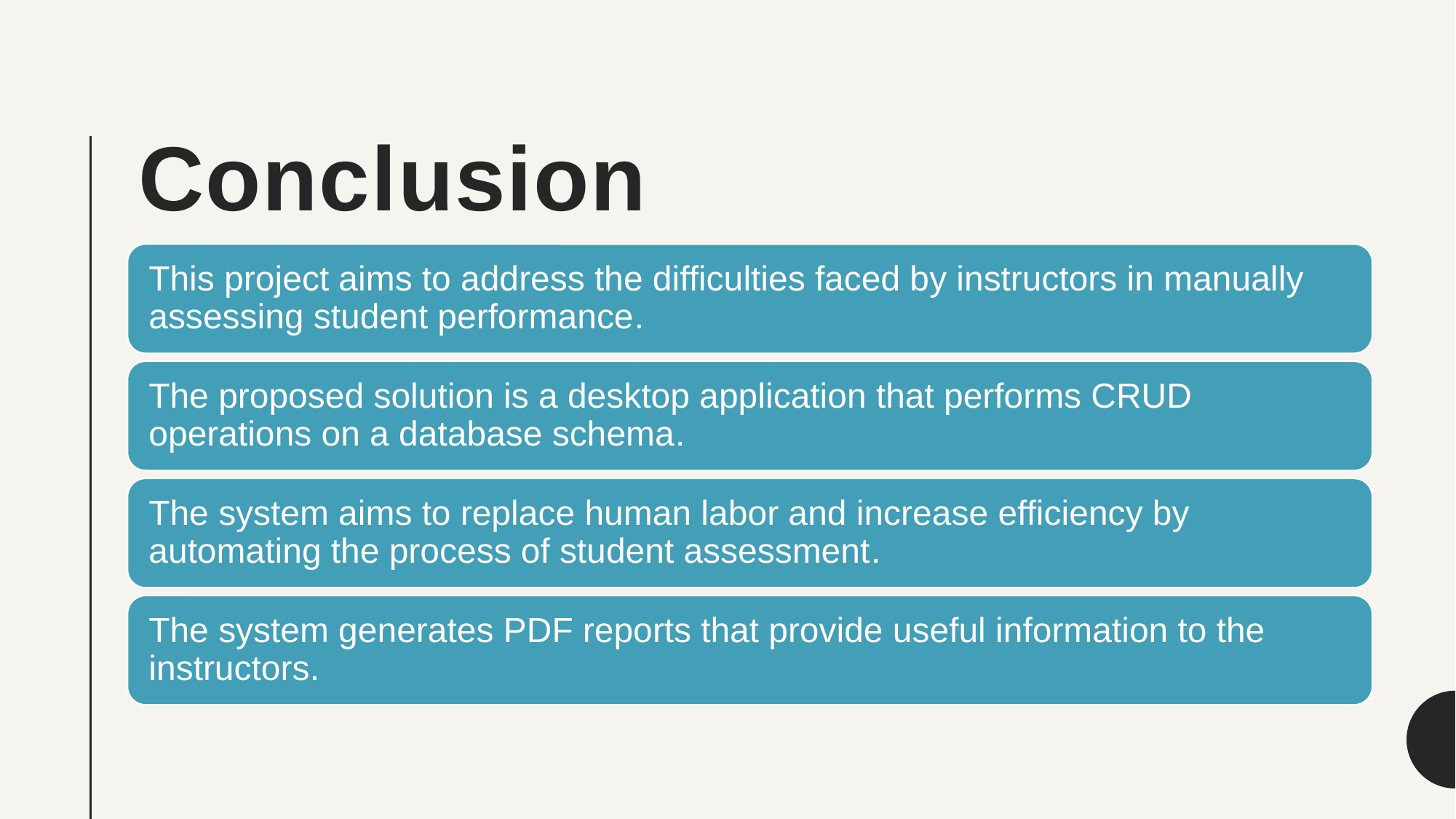

# Conclusion
This project aims to address the difficulties faced by instructors in manually assessing student performance.
The proposed solution is a desktop application that performs CRUD operations on a database schema.
The system aims to replace human labor and increase efficiency by automating the process of student assessment.
The system generates PDF reports that provide useful information to the instructors.